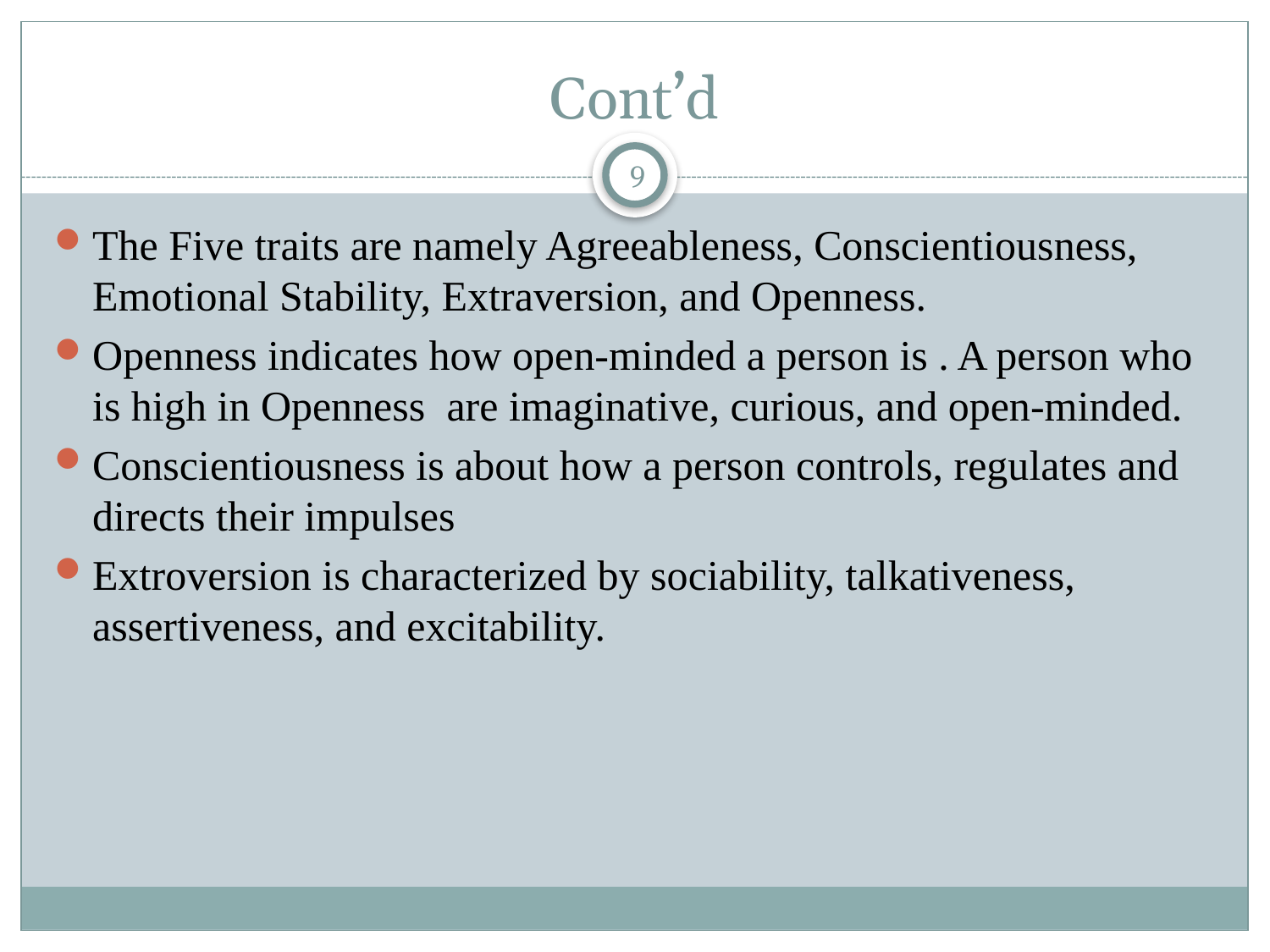

# Cont’d
9
The Five traits are namely Agreeableness, Conscientiousness, Emotional Stability, Extraversion, and Openness.
Openness indicates how open-minded a person is . A person who is high in Openness  are imaginative, curious, and open-minded.
Conscientiousness is about how a person controls, regulates and directs their impulses
Extroversion is characterized by sociability, talkativeness, assertiveness, and excitability.